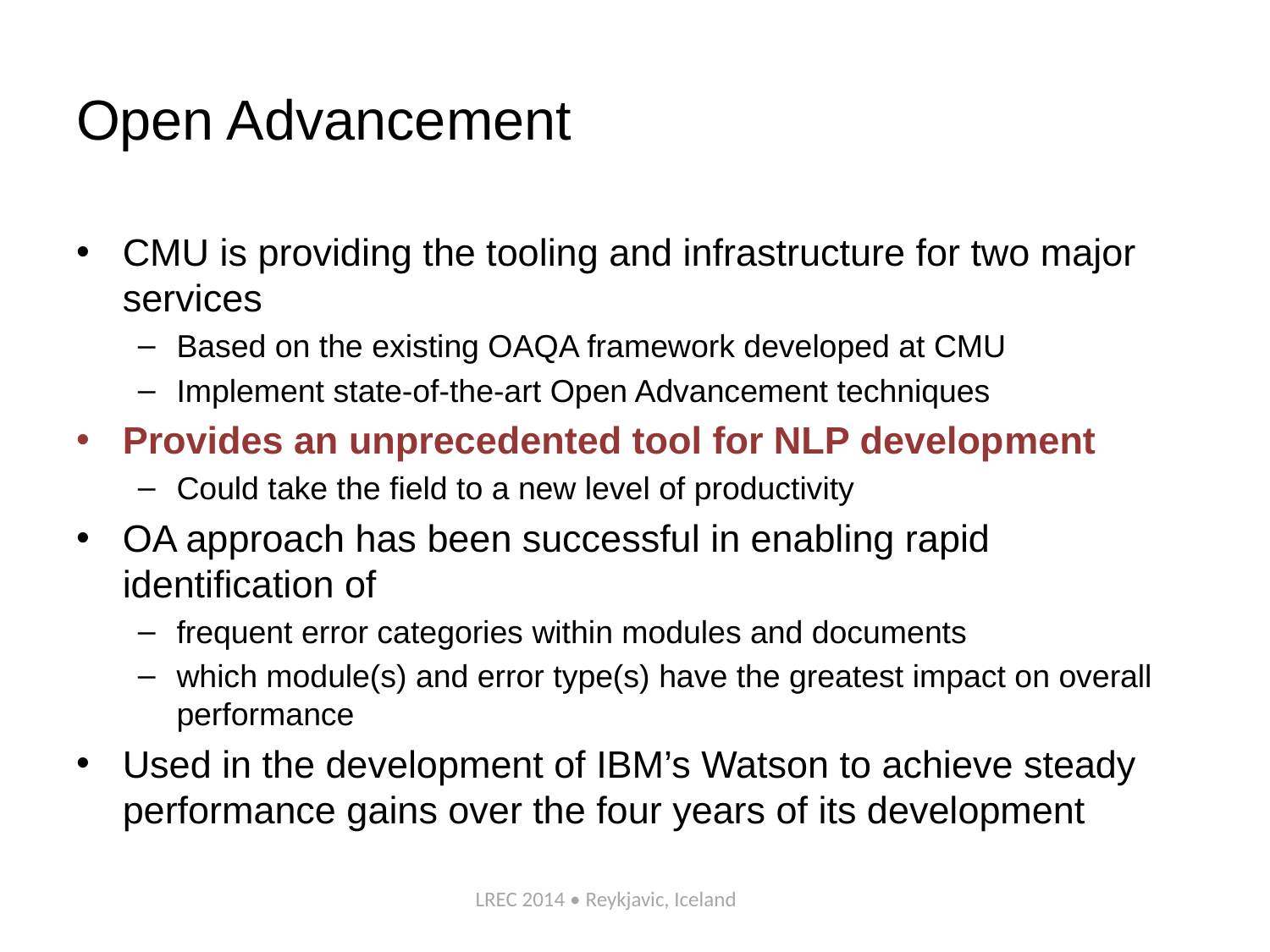

# Open Advancement
CMU is providing the tooling and infrastructure for two major services
Based on the existing OAQA framework developed at CMU
Implement state-of-the-art Open Advancement techniques
Provides an unprecedented tool for NLP development
Could take the field to a new level of productivity
OA approach has been successful in enabling rapid identification of
frequent error categories within modules and documents
which module(s) and error type(s) have the greatest impact on overall performance
Used in the development of IBM’s Watson to achieve steady performance gains over the four years of its development